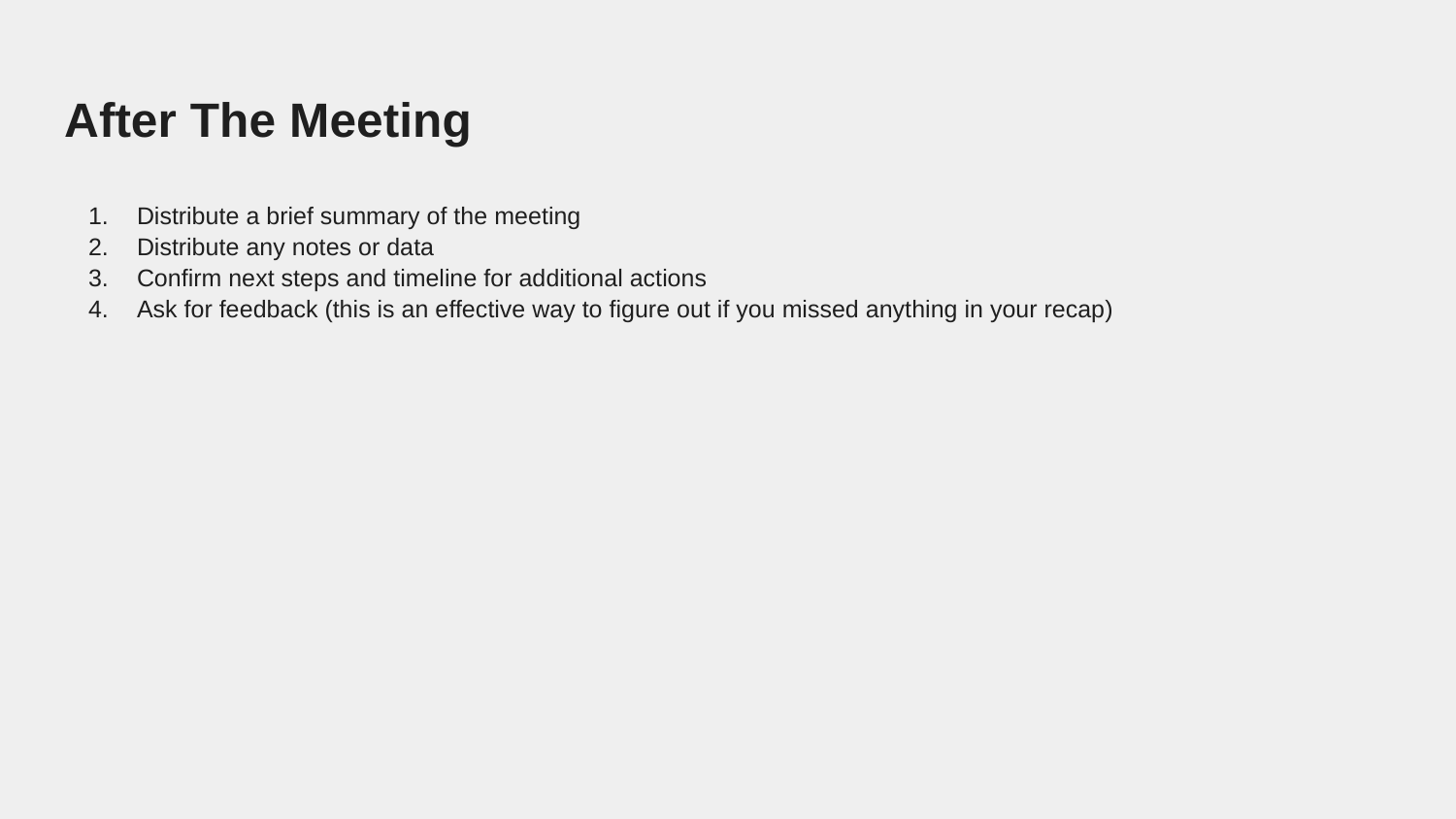

# After The Meeting

Distribute a brief summary of the meeting
Distribute any notes or data
Confirm next steps and timeline for additional actions
Ask for feedback (this is an effective way to figure out if you missed anything in your recap)